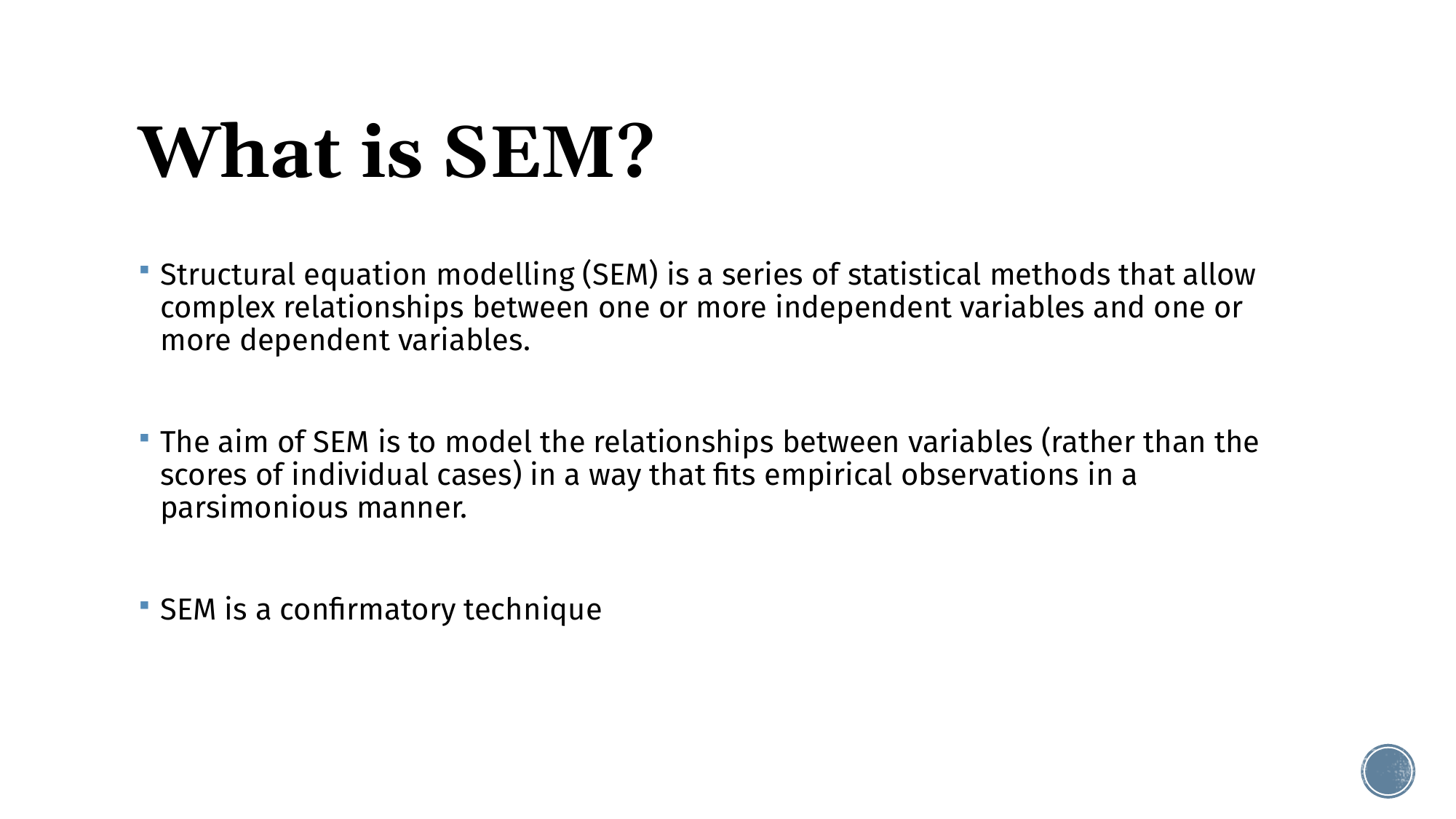

# What is SEM?
Structural equation modelling (SEM) is a series of statistical methods that allow complex relationships between one or more independent variables and one or more dependent variables.

The aim of SEM is to model the relationships between variables (rather than the scores of individual cases) in a way that fits empirical observations in a parsimonious manner.

SEM is a confirmatory technique